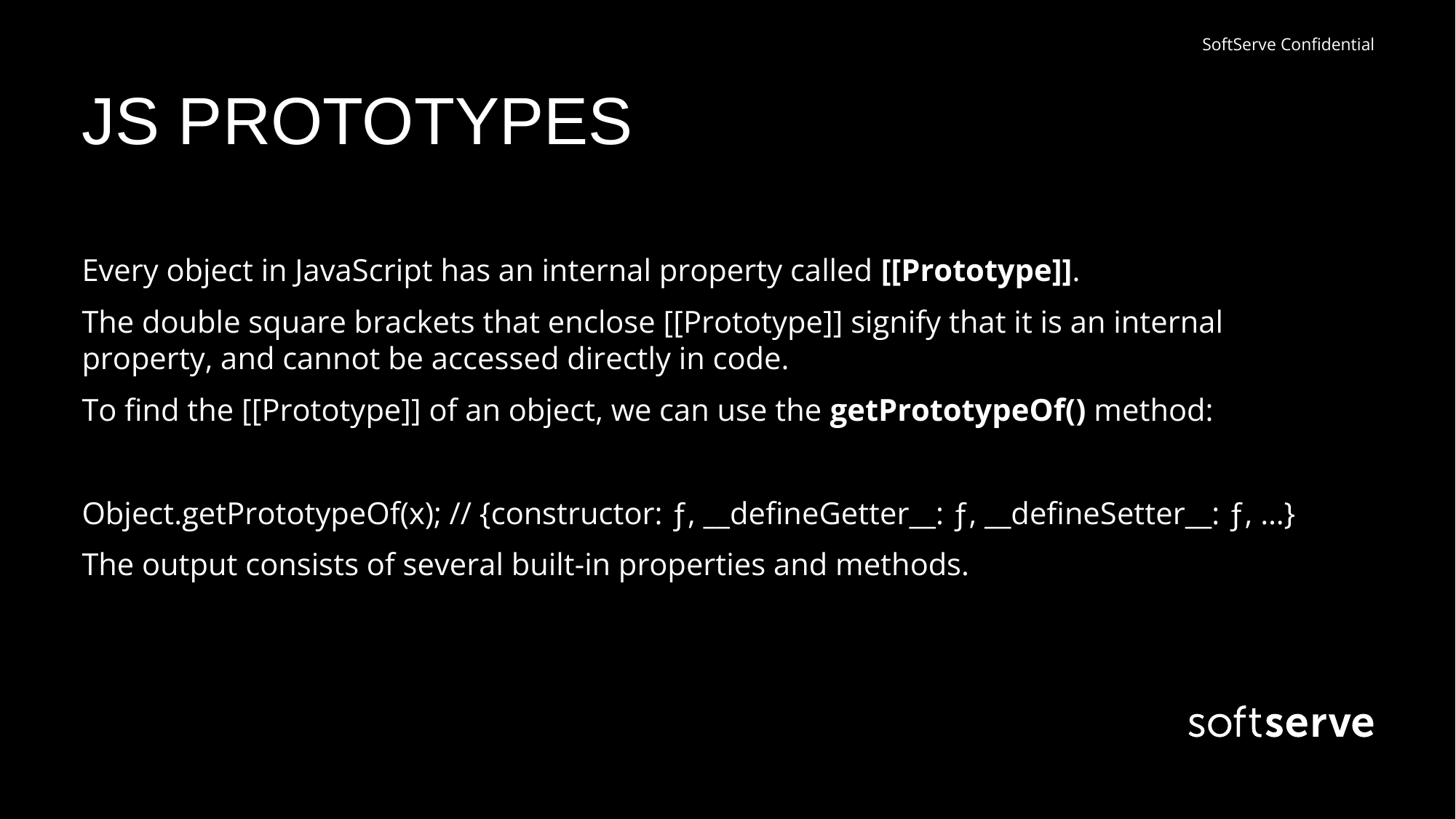

# JS PROTOTYPES
Every object in JavaScript has an internal property called [[Prototype]].
The double square brackets that enclose [[Prototype]] signify that it is an internal property, and cannot be accessed directly in code.
To find the [[Prototype]] of an object, we can use the getPrototypeOf() method:

Object.getPrototypeOf(x); // {constructor: ƒ, __defineGetter__: ƒ, __defineSetter__: ƒ, …}
The output consists of several built-in properties and methods.